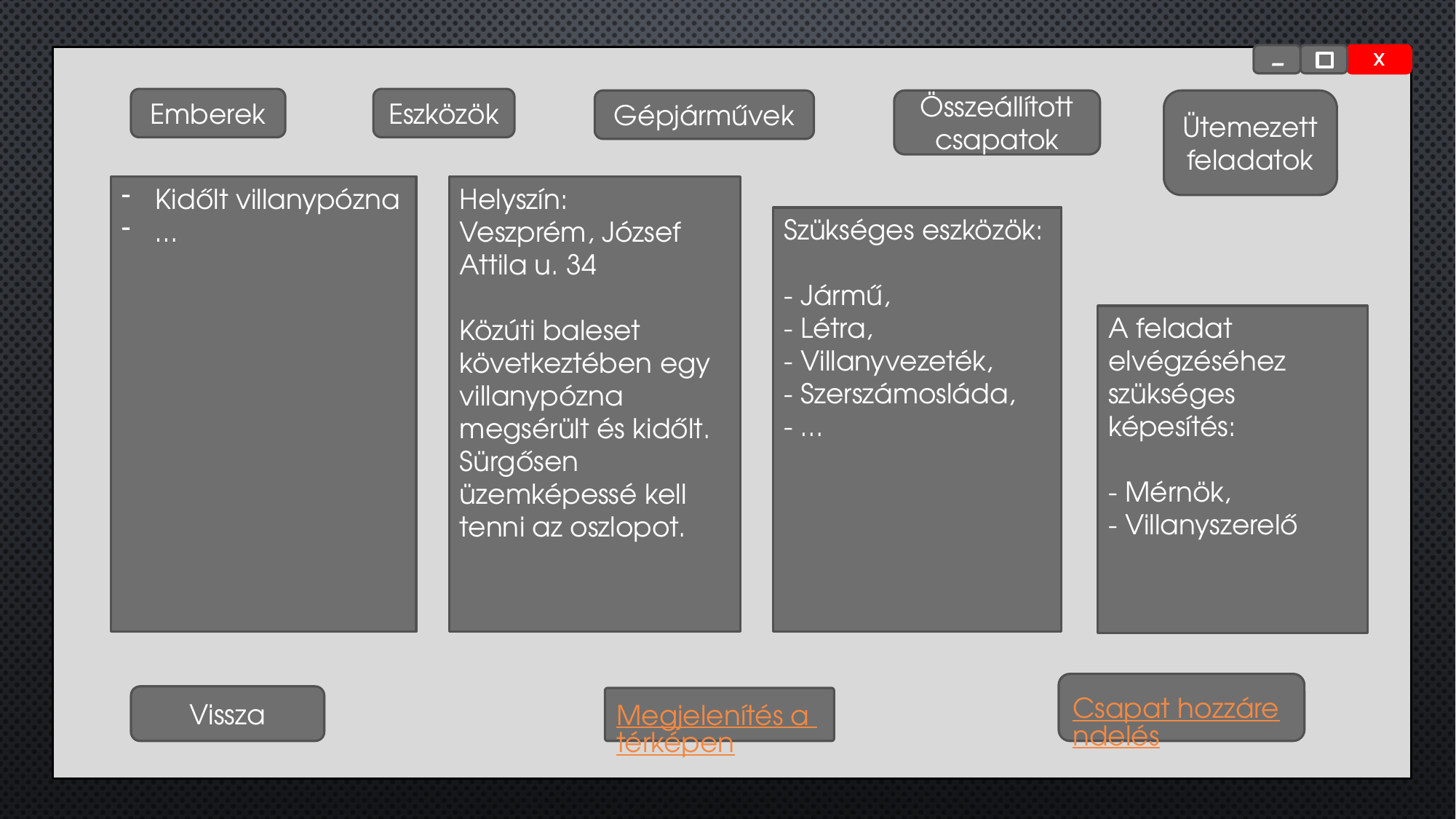

-

X

Emberek
Eszközök
Gépjárművek
Összeállított csapatok
Ütemezett feladatok
Kidőlt villanypózna
…
Helyszín:
Veszprém, József Attila u. 34
Közúti baleset következtében egy villanypózna megsérült és kidőlt.
Sürgősen üzemképessé kell tenni az oszlopot.
Szükséges eszközök:
- Jármű,
- Létra,
- Villanyvezeték,
- Szerszámosláda,
- …

A feladat elvégzéséhez szükséges képesítés:

- Mérnök,
- Villanyszerelő
Csapat hozzárendelés
Vissza
Megjelenítés a térképen